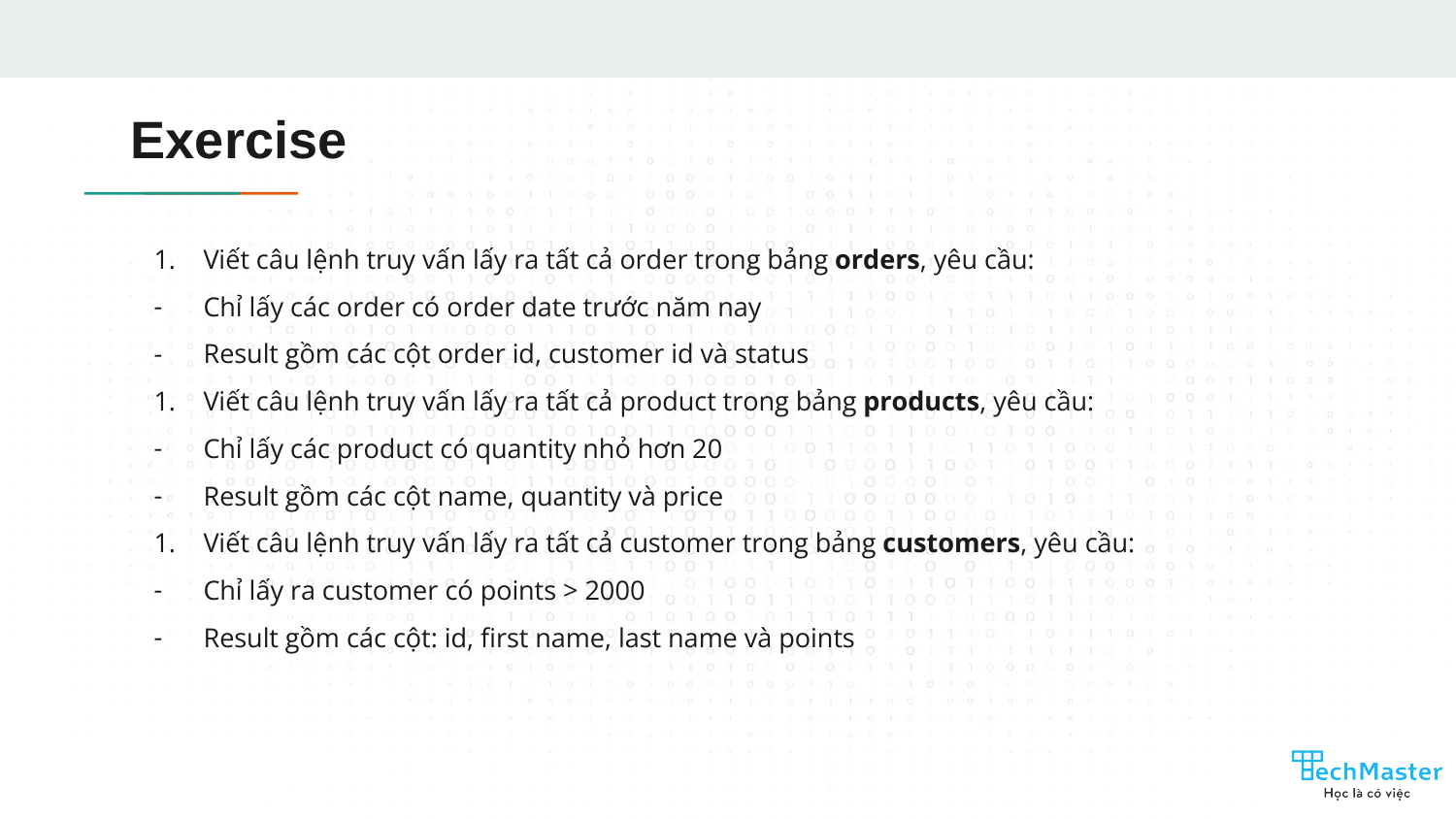

# Exercise
Viết câu lệnh truy vấn lấy ra tất cả order trong bảng orders, yêu cầu:
Chỉ lấy các order có order date trước năm nay
Result gồm các cột order id, customer id và status
Viết câu lệnh truy vấn lấy ra tất cả product trong bảng products, yêu cầu:
Chỉ lấy các product có quantity nhỏ hơn 20
Result gồm các cột name, quantity và price
Viết câu lệnh truy vấn lấy ra tất cả customer trong bảng customers, yêu cầu:
Chỉ lấy ra customer có points > 2000
Result gồm các cột: id, first name, last name và points